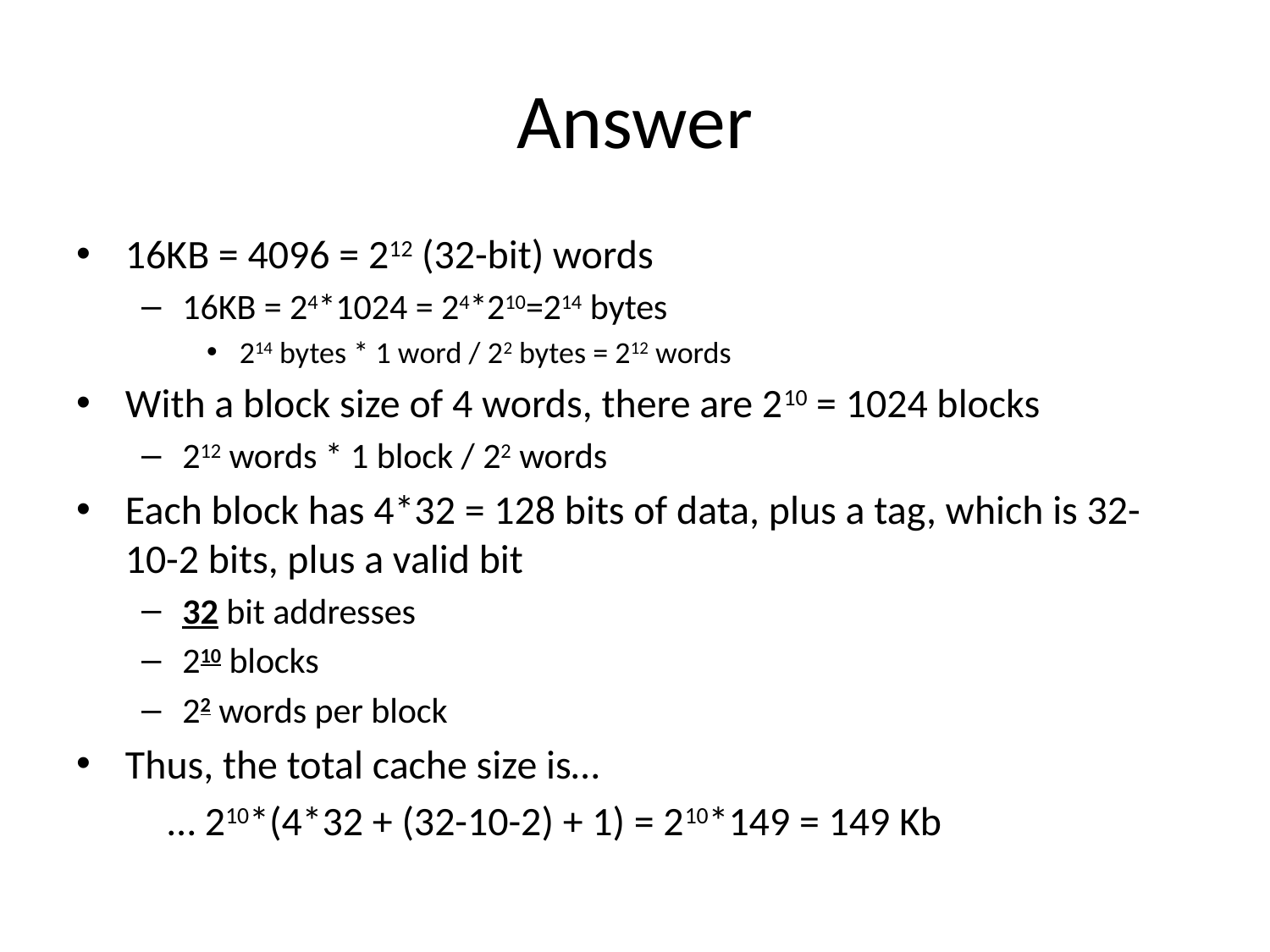

# Answer
16KB = 4096 = 212 (32-bit) words
16KB = 24*1024 = 24*210=214 bytes
214 bytes * 1 word / 22 bytes = 212 words
With a block size of 4 words, there are 210 = 1024 blocks
212 words * 1 block / 22 words
Each block has 4*32 = 128 bits of data, plus a tag, which is 32-10-2 bits, plus a valid bit
32 bit addresses
210 blocks
22 words per block
Thus, the total cache size is…
	… 210*(4*32 + (32-10-2) + 1) = 210*149 = 149 Kb